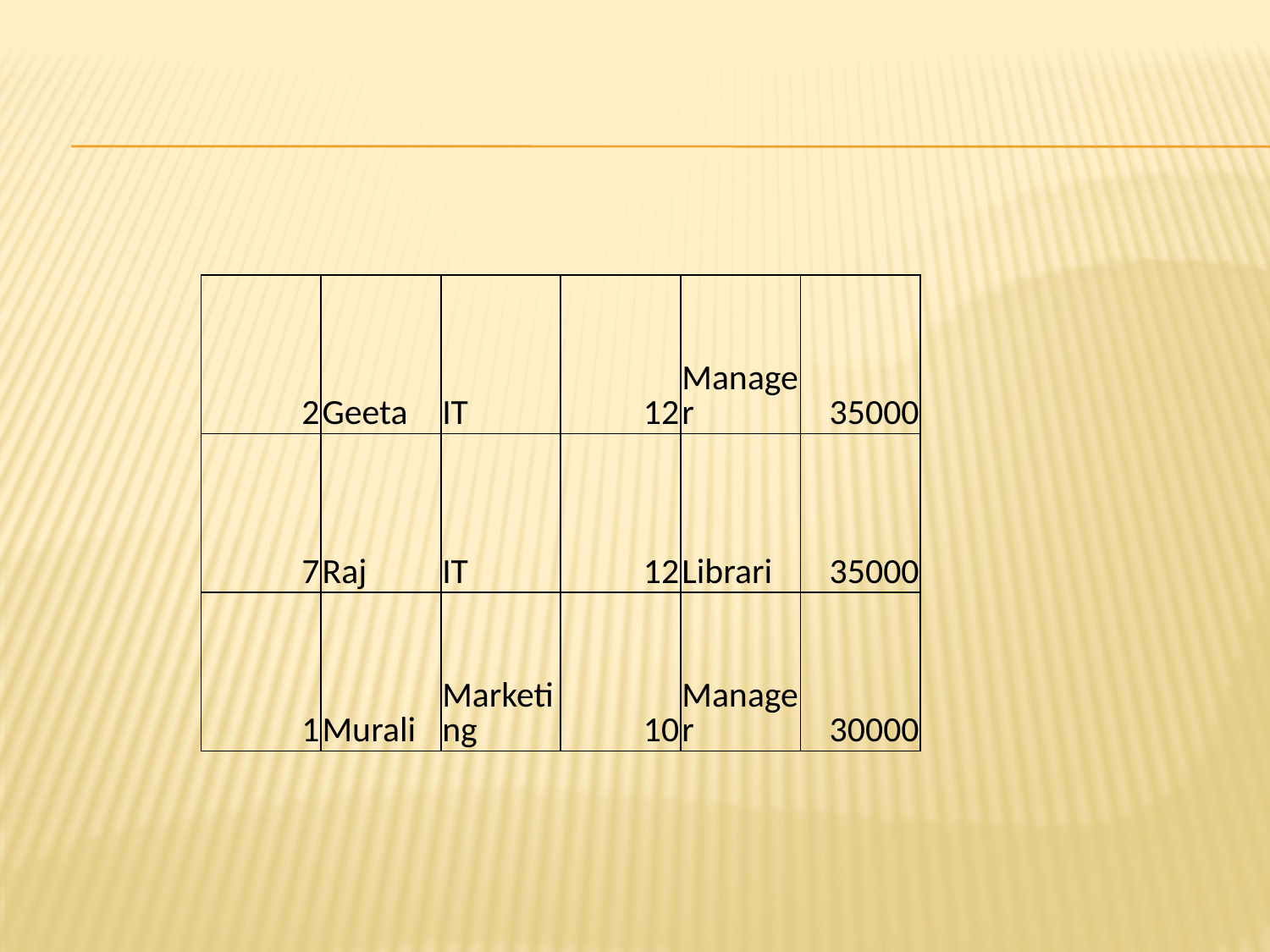

#
| 2 | Geeta | IT | 12 | Manager | 35000 |
| --- | --- | --- | --- | --- | --- |
| 7 | Raj | IT | 12 | Librari | 35000 |
| 1 | Murali | Marketing | 10 | Manager | 30000 |